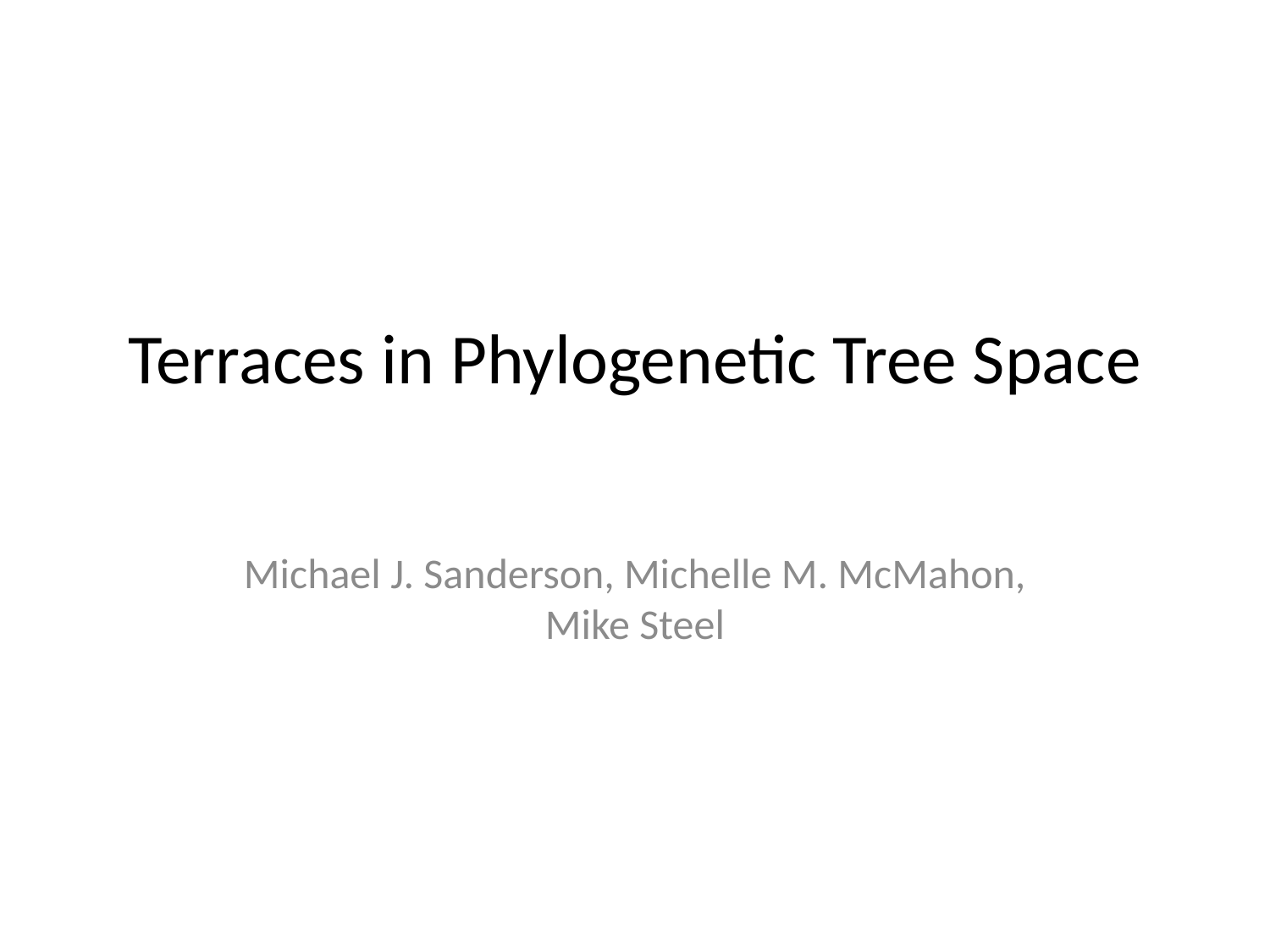

# Terraces in Phylogenetic Tree Space
Michael J. Sanderson, Michelle M. McMahon, Mike Steel